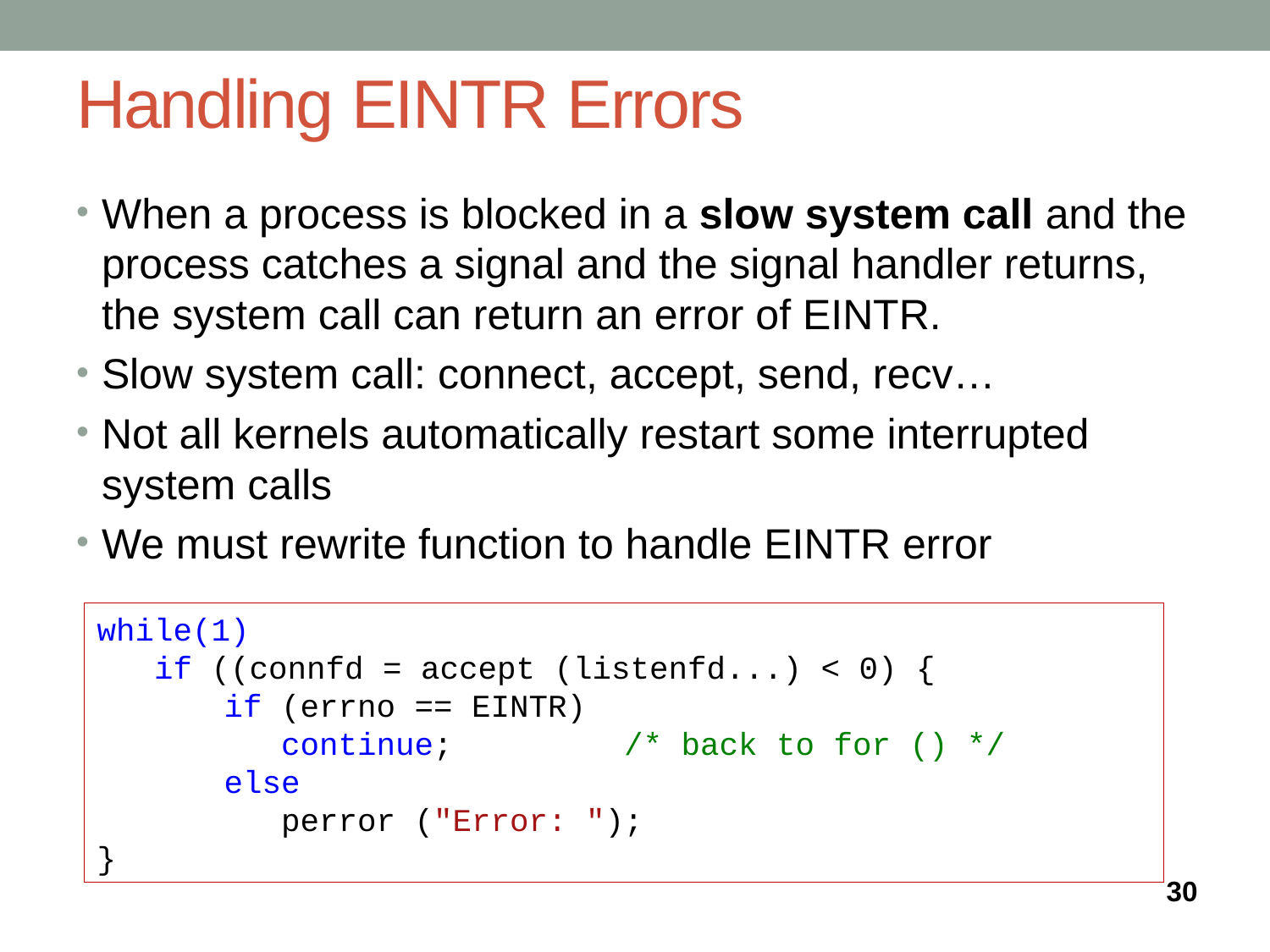

# Handling EINTR Errors
When a process is blocked in a slow system call and the process catches a signal and the signal handler returns, the system call can return an error of EINTR.
Slow system call: connect, accept, send, recv…
Not all kernels automatically restart some interrupted system calls
We must rewrite function to handle EINTR error
while(1)
   if ((connfd = accept (listenfd...) < 0) {
   	if (errno == EINTR)
	   continue;         /* back to for () */
   	else
   	   perror ("Error: ");
}
30